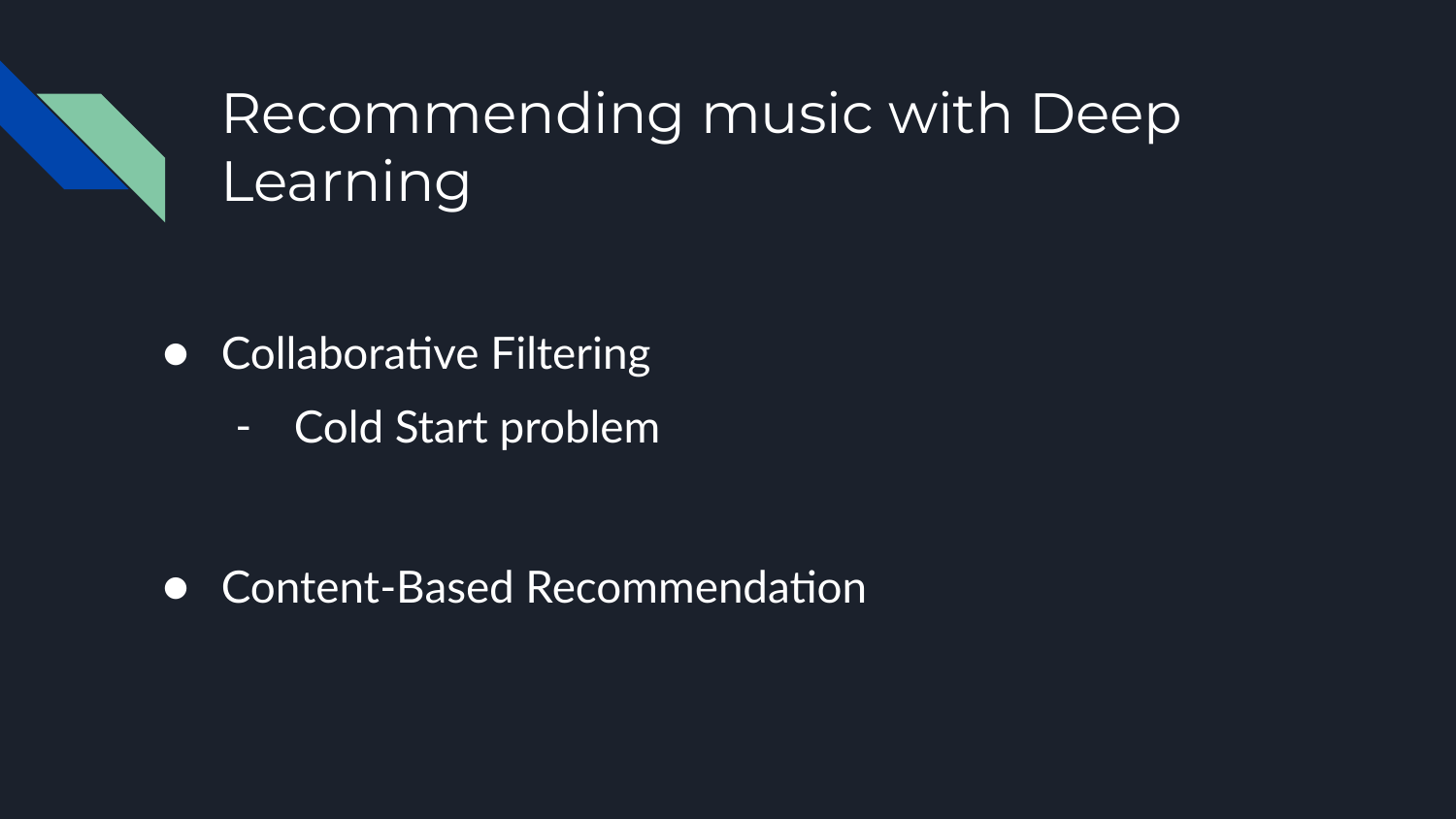

# Recommending music with Deep Learning
Collaborative Filtering
Cold Start problem

Content-Based Recommendation